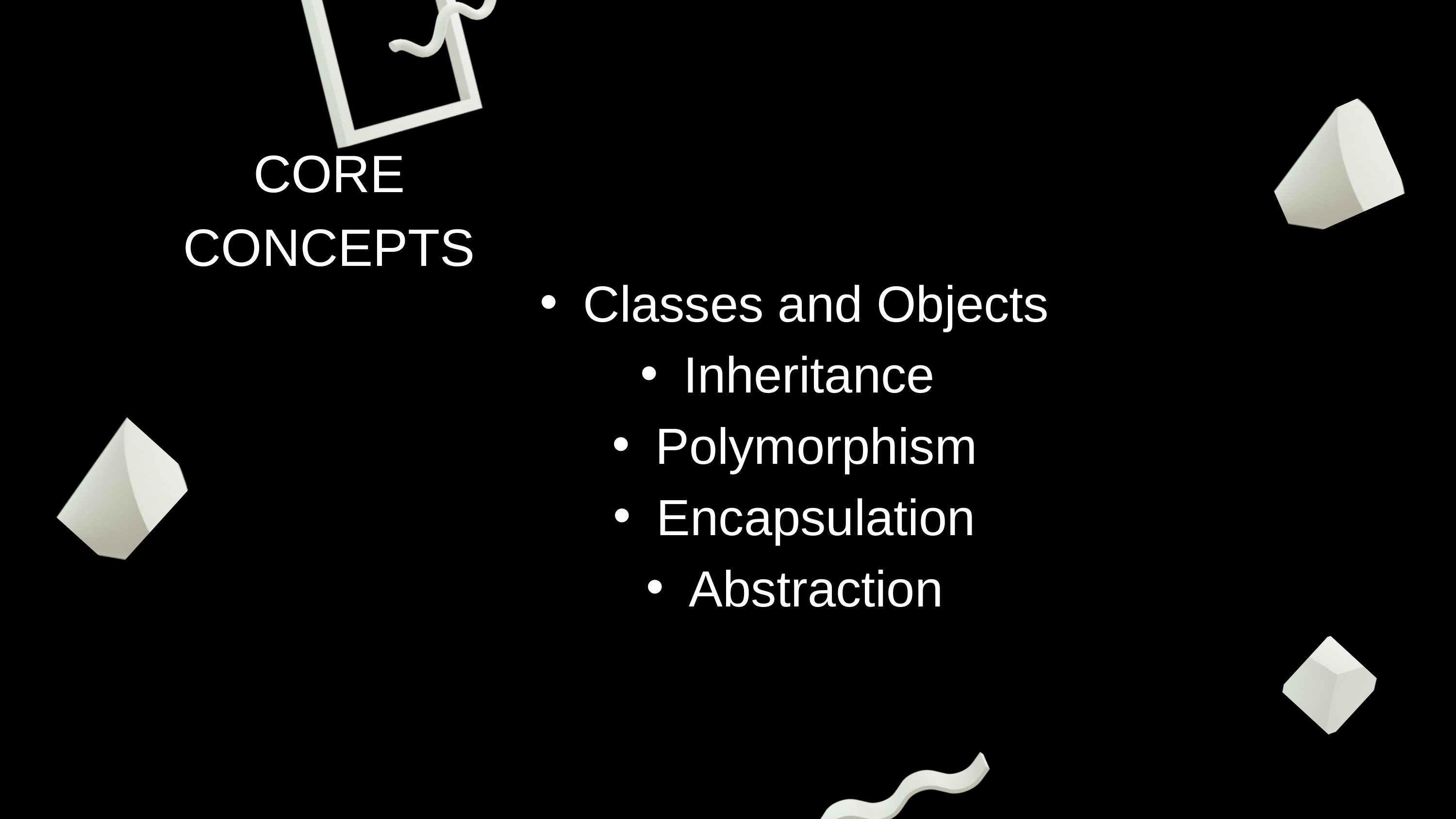

CORE CONCEPTS
Classes and Objects
Inheritance
Polymorphism
Encapsulation
Abstraction